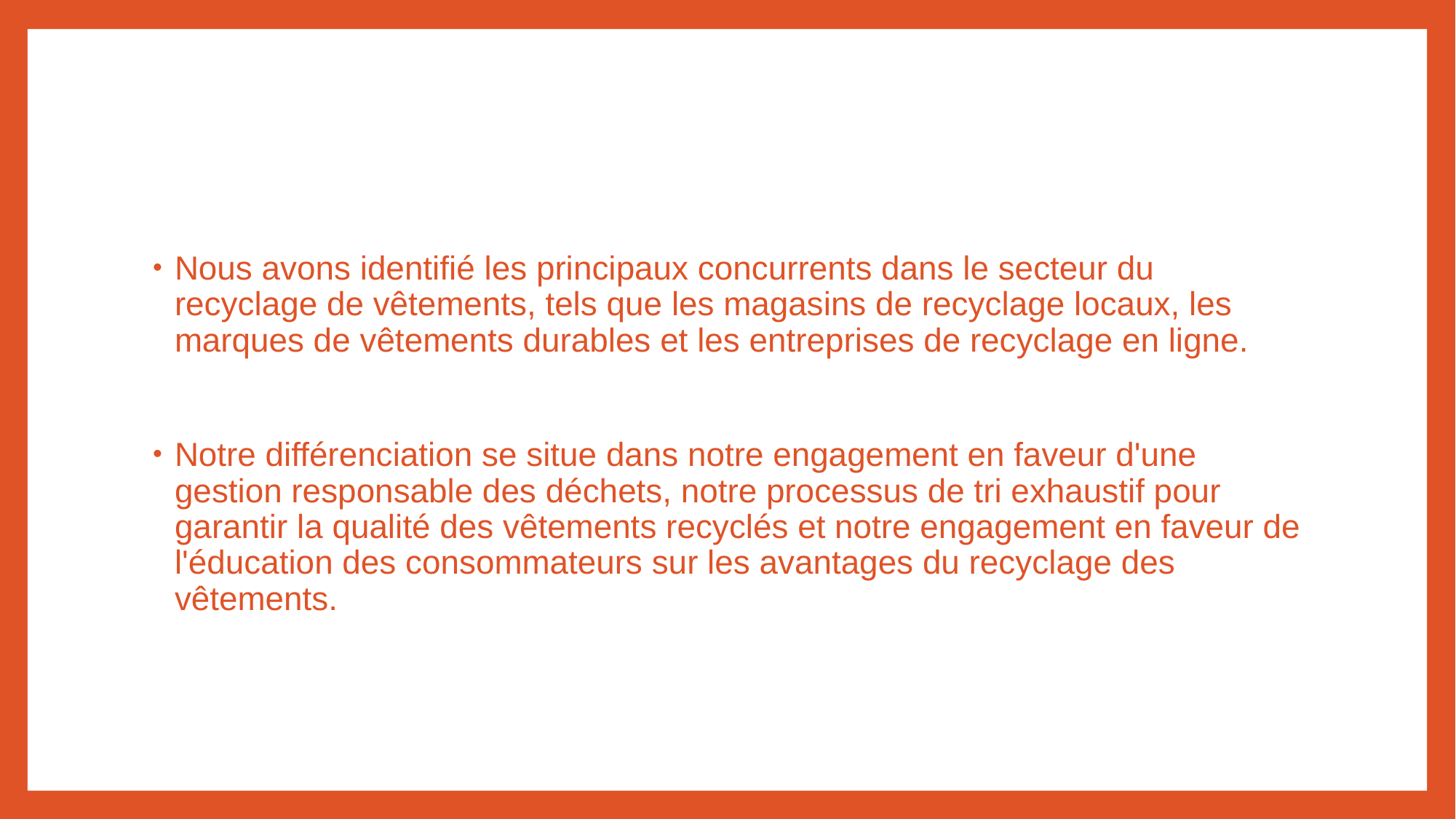

Nous avons identifié les principaux concurrents dans le secteur du recyclage de vêtements, tels que les magasins de recyclage locaux, les marques de vêtements durables et les entreprises de recyclage en ligne.

Notre différenciation se situe dans notre engagement en faveur d'une gestion responsable des déchets, notre processus de tri exhaustif pour garantir la qualité des vêtements recyclés et notre engagement en faveur de l'éducation des consommateurs sur les avantages du recyclage des vêtements.